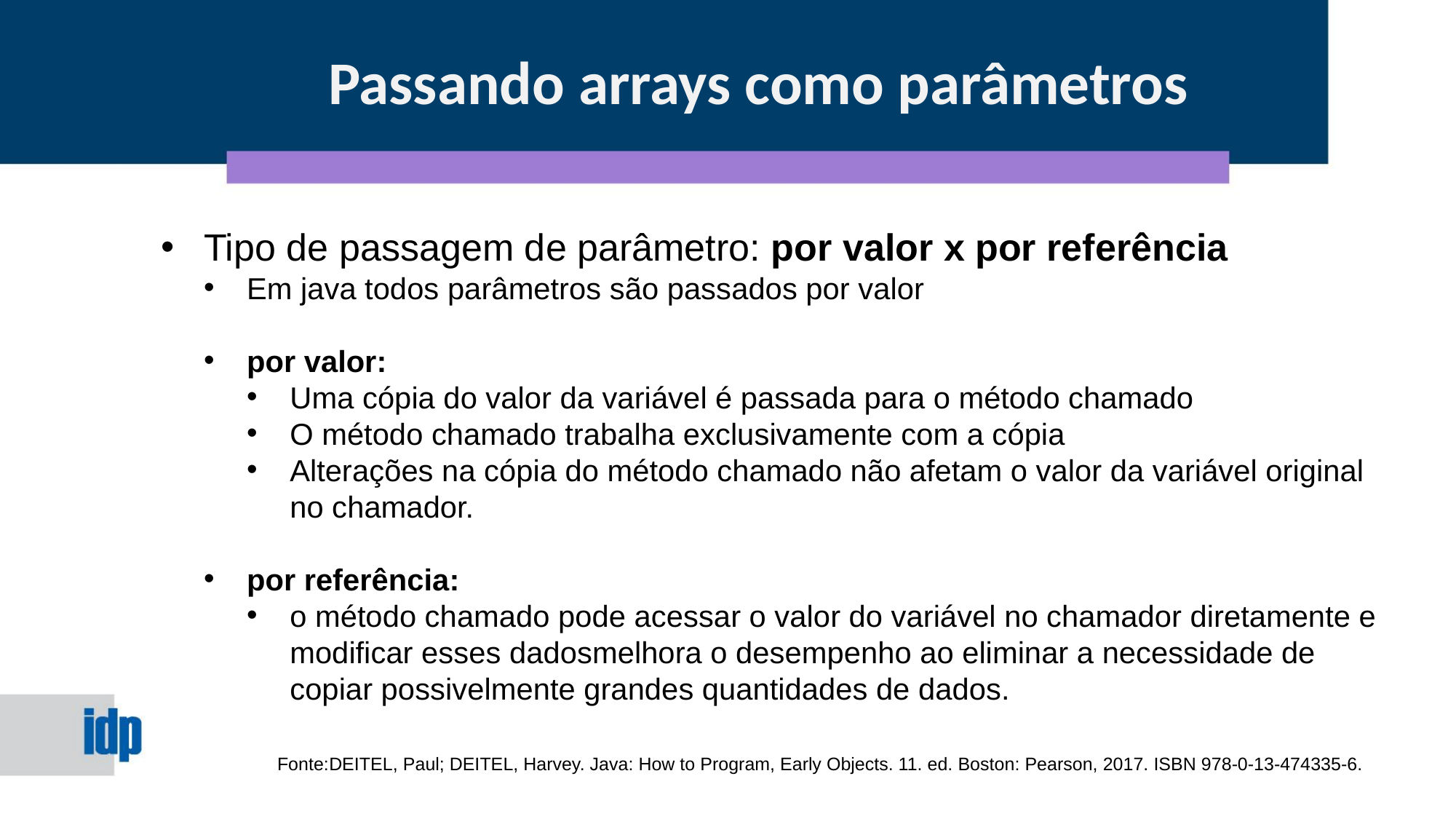

Passando arrays como parâmetros
Tipo de passagem de parâmetro: por valor x por referência
Em java todos parâmetros são passados por valor

por valor:
Uma cópia do valor da variável é passada para o método chamado
O método chamado trabalha exclusivamente com a cópia
Alterações na cópia do método chamado não afetam o valor da variável original no chamador.

por referência:
o método chamado pode acessar o valor do variável no chamador diretamente e modificar esses dadosmelhora o desempenho ao eliminar a necessidade de copiar possivelmente grandes quantidades de dados.
Fonte:DEITEL, Paul; DEITEL, Harvey. Java: How to Program, Early Objects. 11. ed. Boston: Pearson, 2017. ISBN 978-0-13-474335-6.